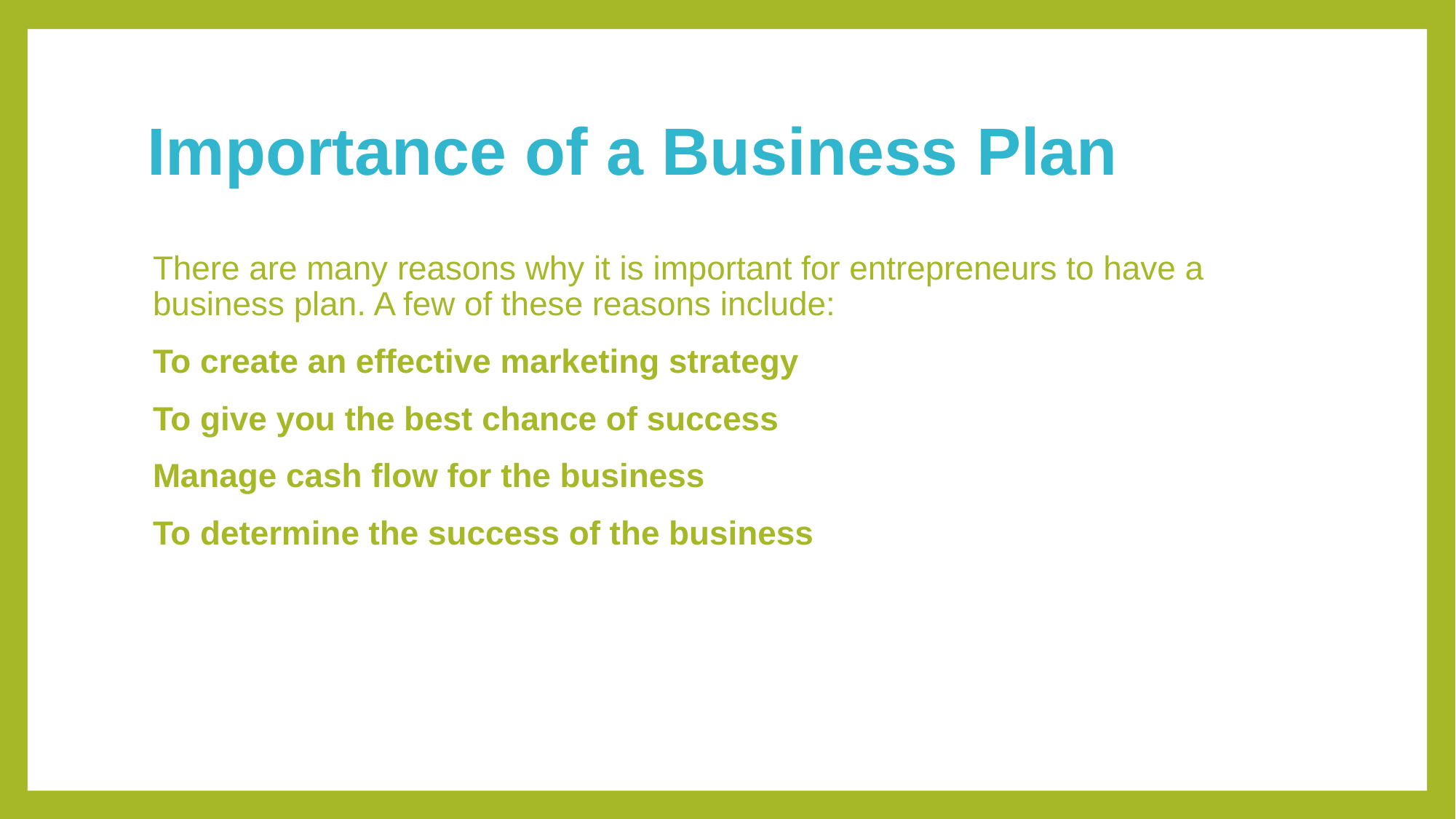

# Importance of a Business Plan
There are many reasons why it is important for entrepreneurs to have a business plan. A few of these reasons include:
To create an effective marketing strategy
To give you the best chance of success
Manage cash flow for the business
To determine the success of the business